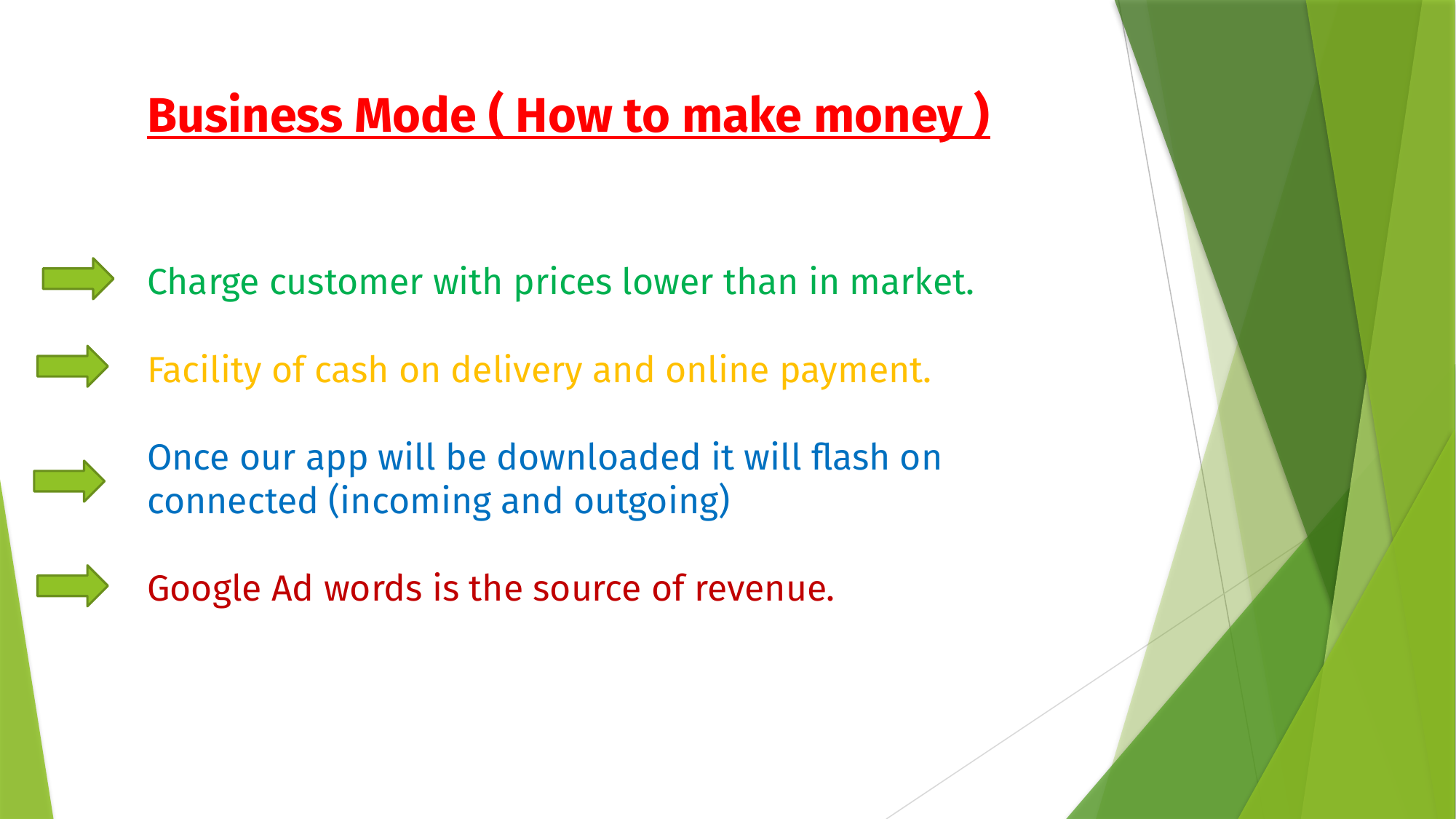

Business Mode ( How to make money )

Charge customer with prices lower than in market.

Facility of cash on delivery and online payment.

Once our app will be downloaded it will flash on connected (incoming and outgoing)

Google Ad words is the source of revenue.